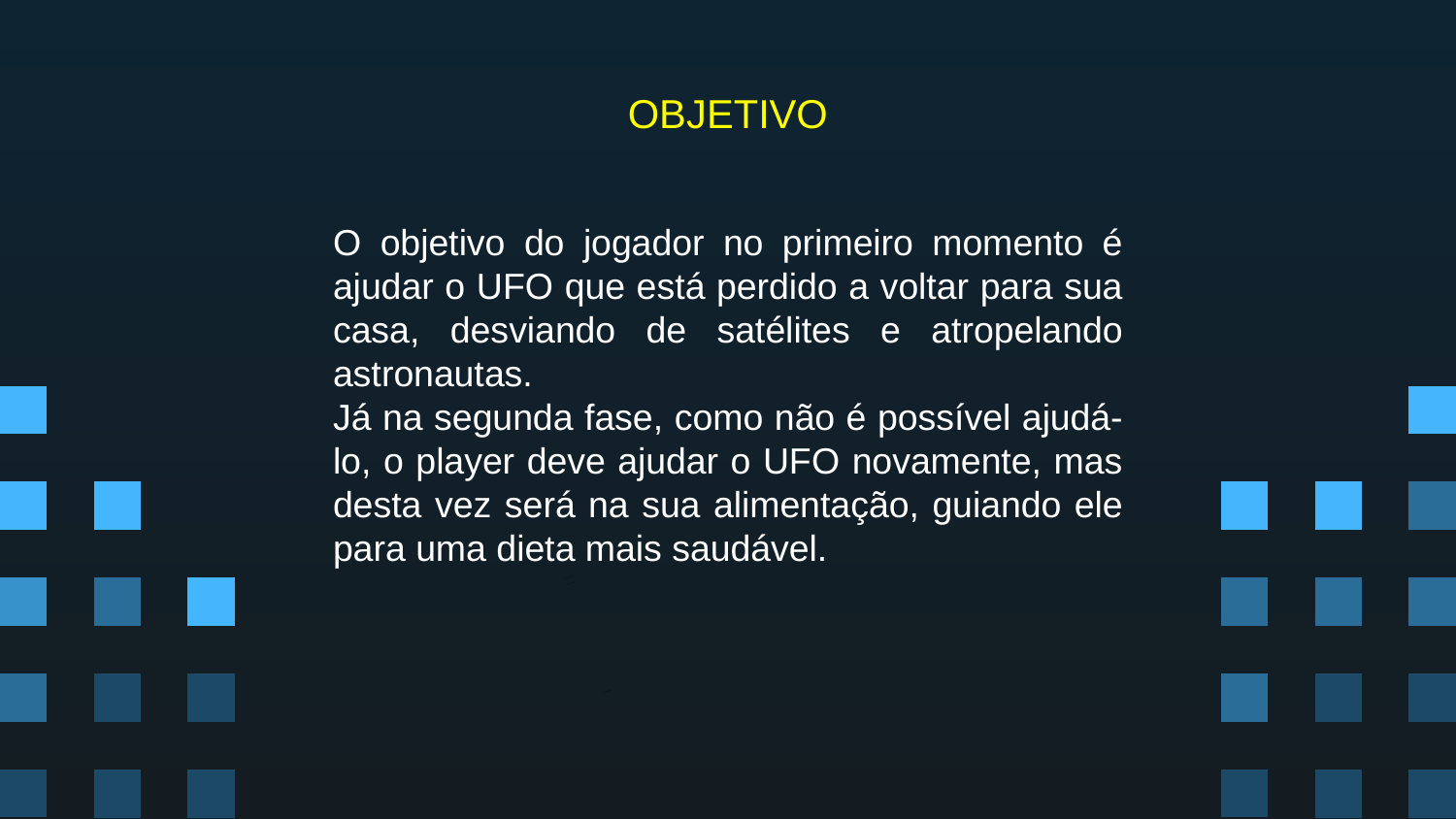

# OBJETIVO
O objetivo do jogador no primeiro momento é ajudar o UFO que está perdido a voltar para sua casa, desviando de satélites e atropelando astronautas.
Já na segunda fase, como não é possível ajudá-lo, o player deve ajudar o UFO novamente, mas desta vez será na sua alimentação, guiando ele para uma dieta mais saudável.